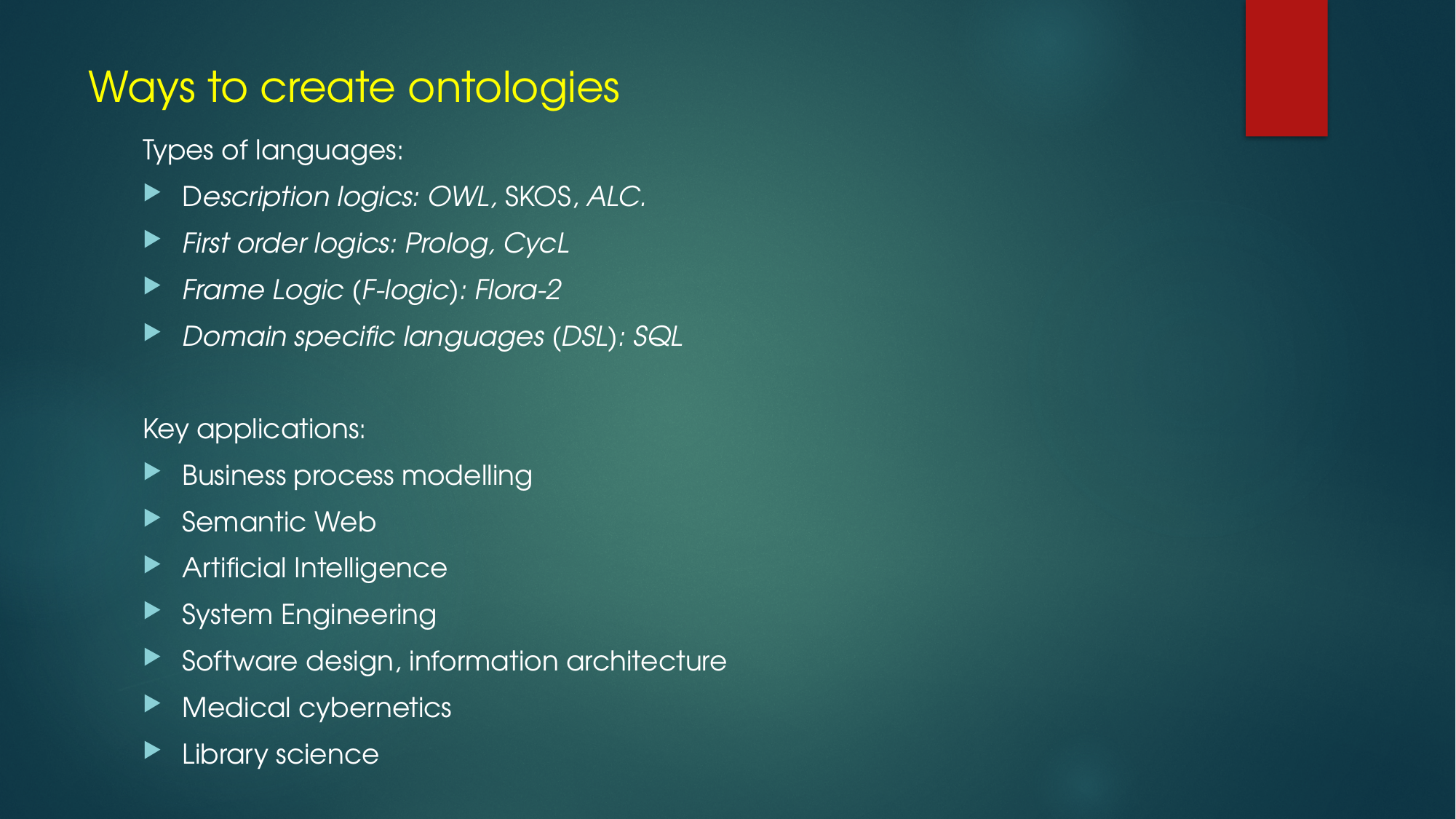

# Ways to create ontologies
Types of languages:
Description logics: OWL, SKOS, ALC.
First order logics: Prolog, CycL
Frame Logic (F-logic): Flora-2
Domain specific languages (DSL): SQL

Key applications:
Business process modelling
Semantic Web
Artificial Intelligence
System Engineering
Software design, information architecture
Medical cybernetics
Library science